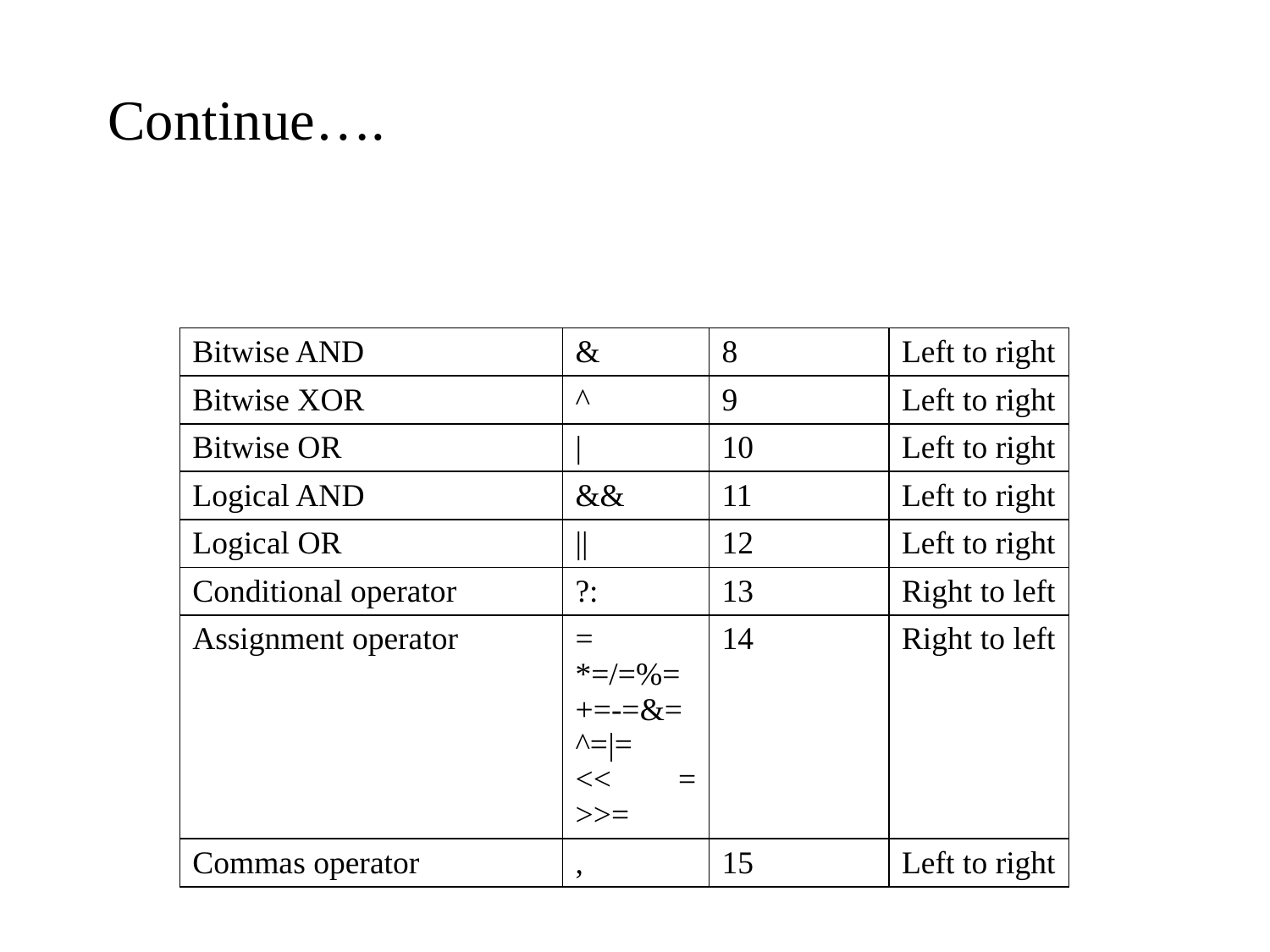

# Continue….
| Bitwise AND | & | 8 | Left to right |
| --- | --- | --- | --- |
| Bitwise XOR | ^ | 9 | Left to right |
| Bitwise OR | | | 10 | Left to right |
| Logical AND | && | 11 | Left to right |
| Logical OR | || | 12 | Left to right |
| Conditional operator | ?: | 13 | Right to left |
| Assignment operator | = \*=/=%= +=-=&= ^=|= << = >>= | 14 | Right to left |
| Commas operator | , | 15 | Left to right |